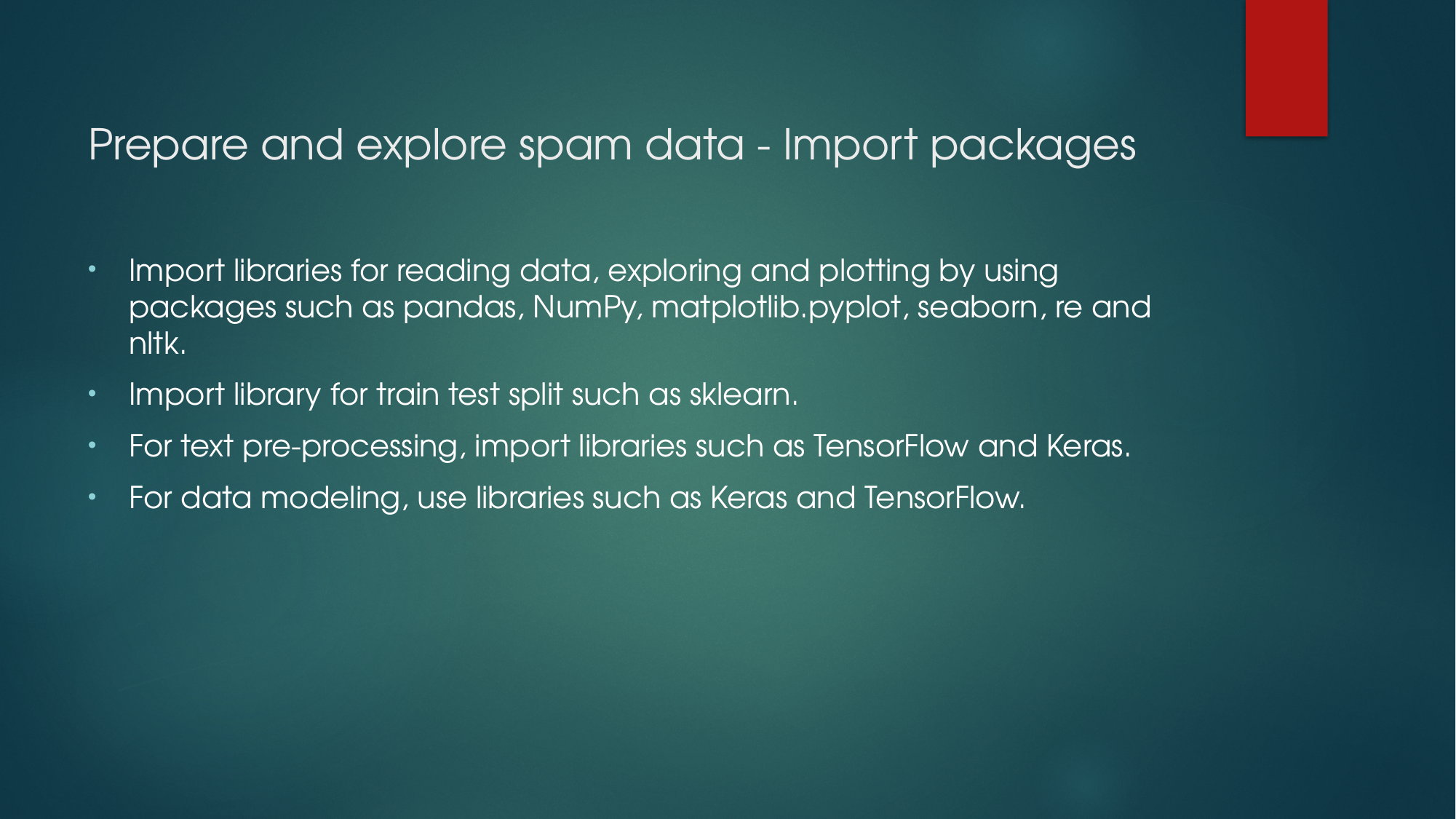

# Prepare and explore spam data - Import packages
Import libraries for reading data, exploring and plotting by using packages such as pandas, NumPy, matplotlib.pyplot, seaborn, re and nltk.
Import library for train test split such as sklearn.
For text pre-processing, import libraries such as TensorFlow and Keras.
For data modeling, use libraries such as Keras and TensorFlow.